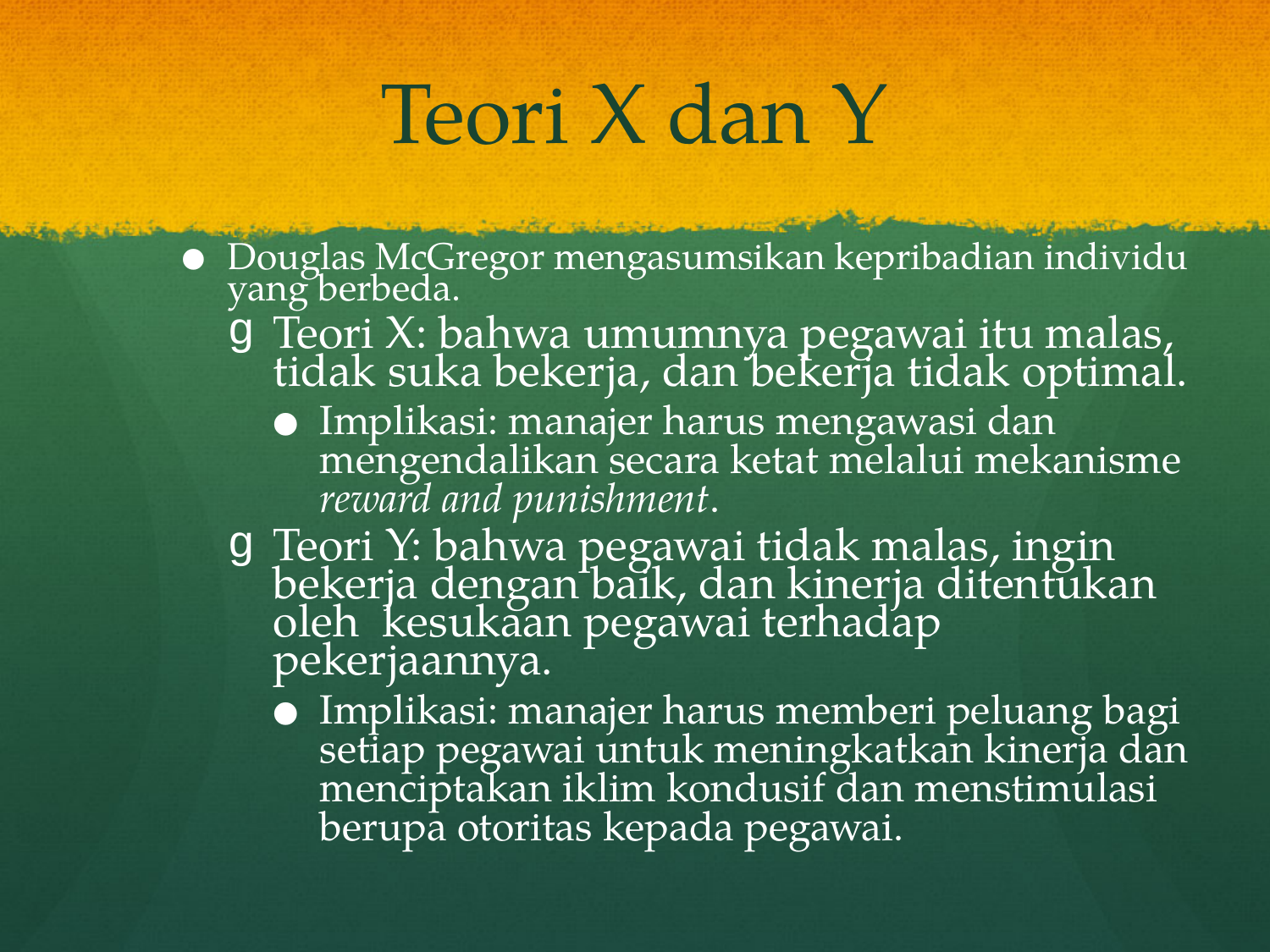

# Teori X dan Y
Douglas McGregor mengasumsikan kepribadian individu yang berbeda.
Teori X: bahwa umumnya pegawai itu malas, tidak suka bekerja, dan bekerja tidak optimal.
Implikasi: manajer harus mengawasi dan mengendalikan secara ketat melalui mekanisme reward and punishment.
Teori Y: bahwa pegawai tidak malas, ingin bekerja dengan baik, dan kinerja ditentukan oleh  kesukaan pegawai terhadap pekerjaannya.
Implikasi: manajer harus memberi peluang bagi setiap pegawai untuk meningkatkan kinerja dan menciptakan iklim kondusif dan menstimulasi berupa otoritas kepada pegawai.